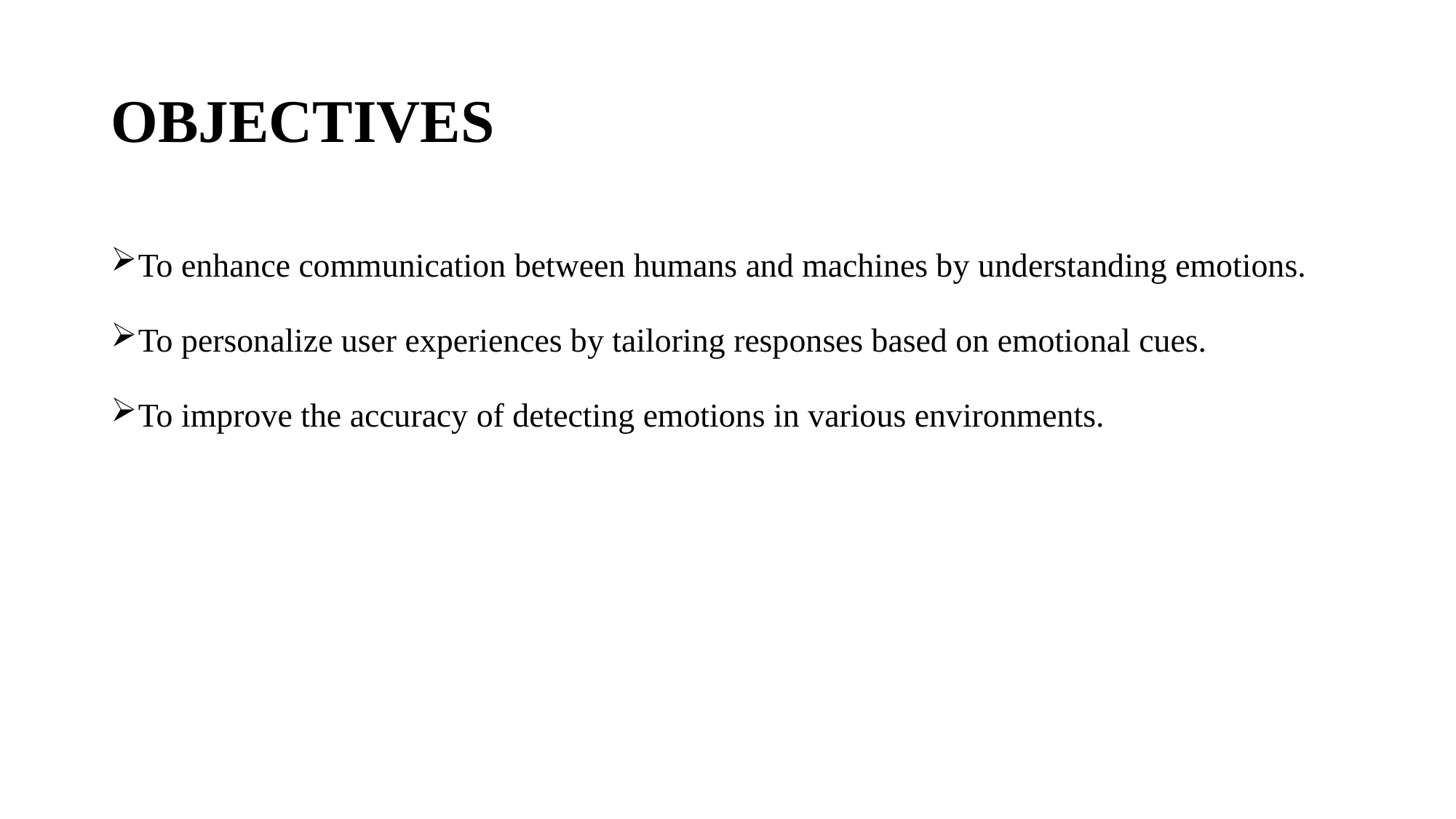

# OBJECTIVES
To enhance communication between humans and machines by understanding emotions.
To personalize user experiences by tailoring responses based on emotional cues.
To improve the accuracy of detecting emotions in various environments.